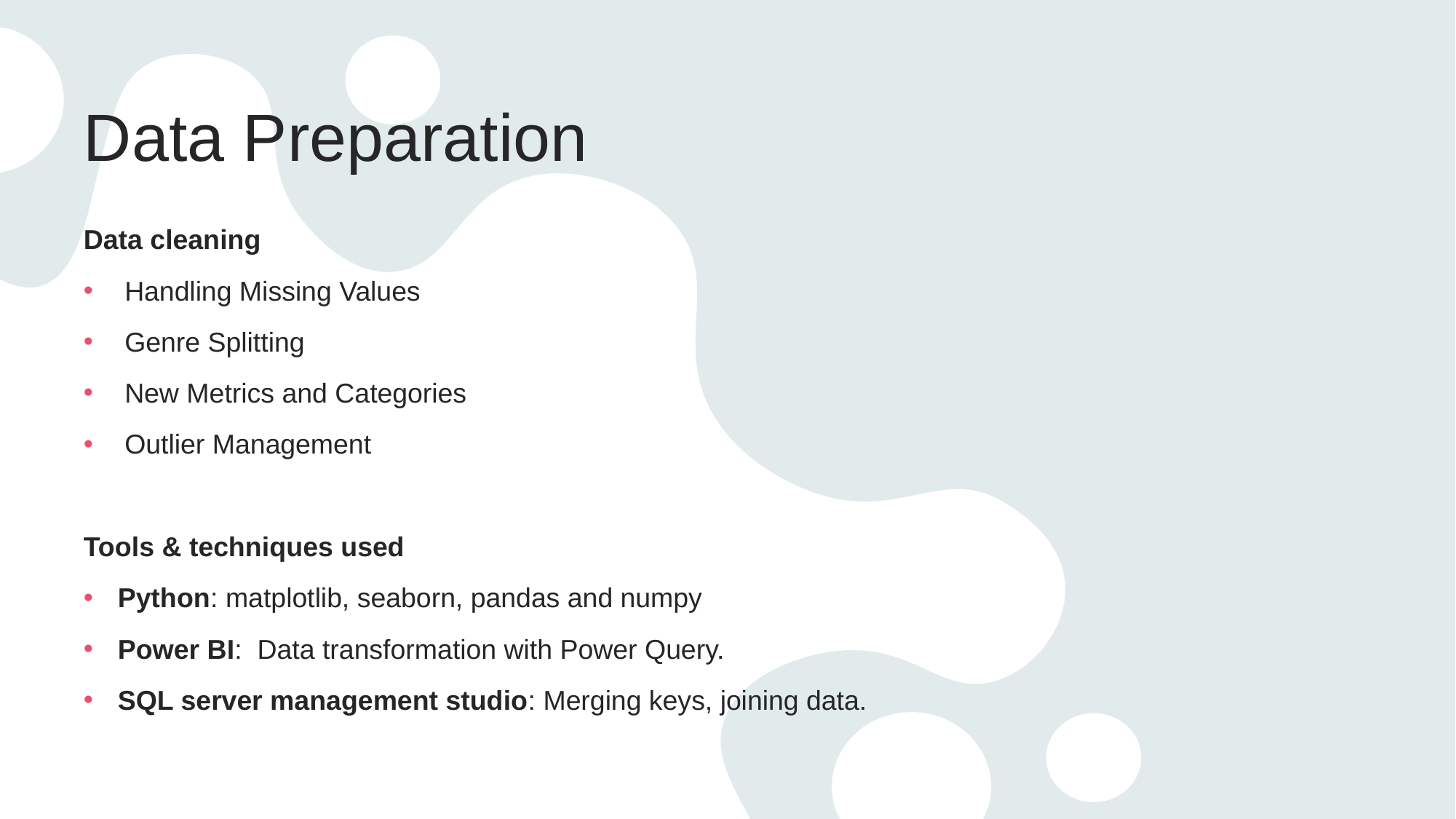

# Data Preparation
Data cleaning
Handling Missing Values
Genre Splitting
New Metrics and Categories
Outlier Management

Tools & techniques used
Python: matplotlib, seaborn, pandas and numpy
Power BI:  Data transformation with Power Query.
SQL server management studio: Merging keys, joining data.